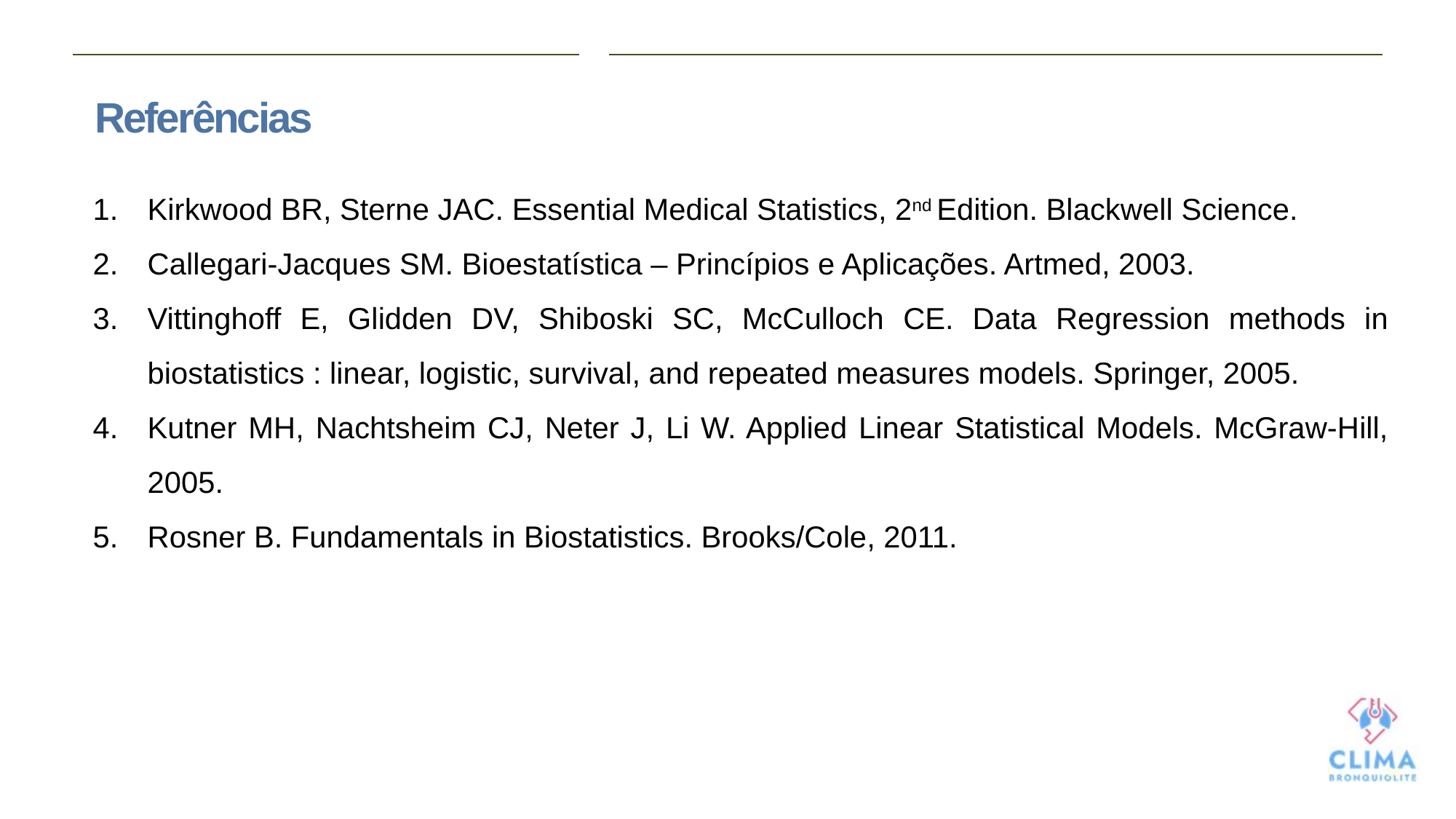

Referências
Kirkwood BR, Sterne JAC. Essential Medical Statistics, 2nd Edition. Blackwell Science.
Callegari-Jacques SM. Bioestatística – Princípios e Aplicações. Artmed, 2003.
Vittinghoff E, Glidden DV, Shiboski SC, McCulloch CE. Data Regression methods in biostatistics : linear, logistic, survival, and repeated measures models. Springer, 2005.
Kutner MH, Nachtsheim CJ, Neter J, Li W. Applied Linear Statistical Models. McGraw-Hill, 2005.
Rosner B. Fundamentals in Biostatistics. Brooks/Cole, 2011.